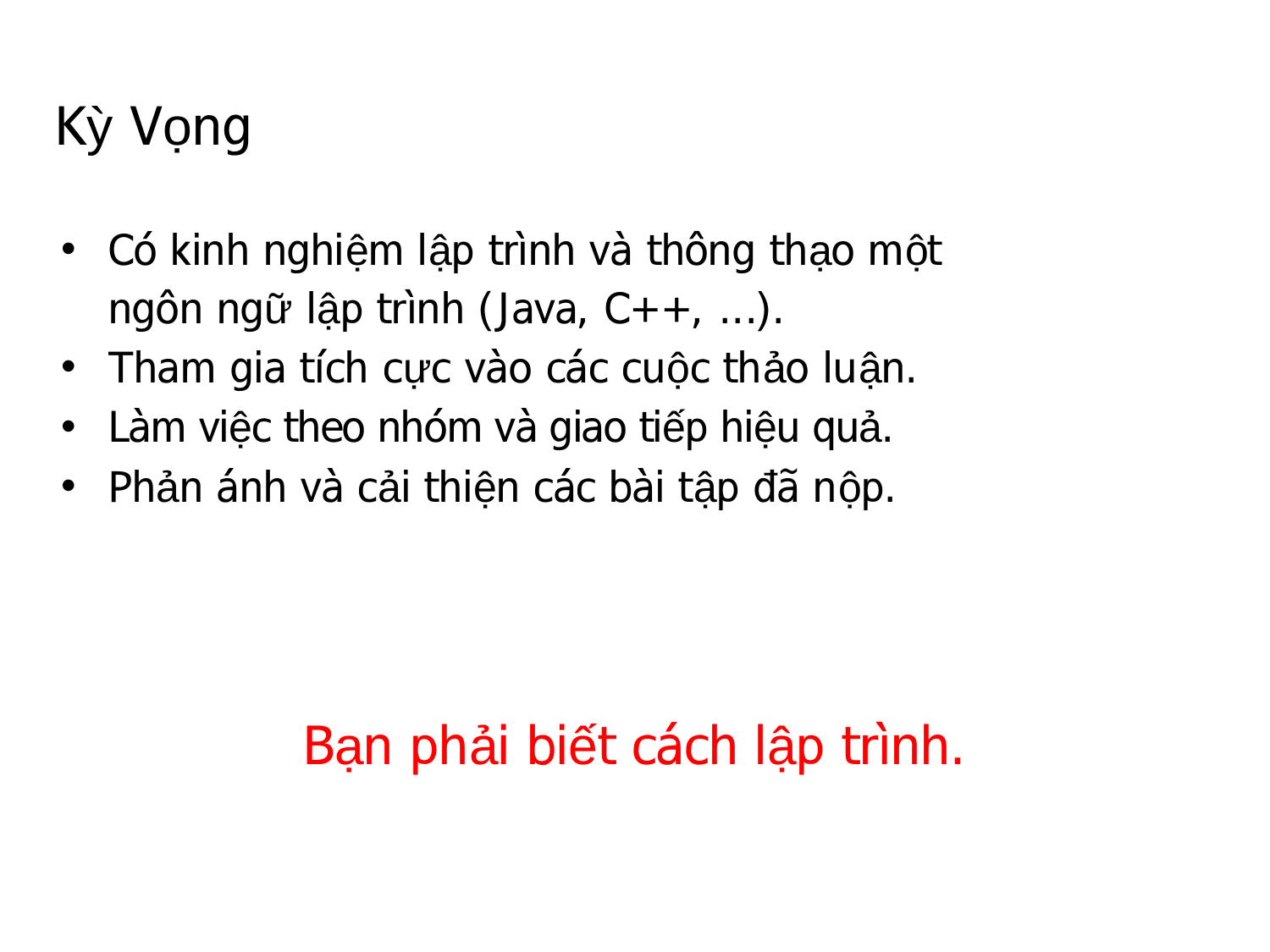

# Kỳ Vọng
Có kinh nghiệm lập trình và thông thạo một ngôn ngữ lập trình (Java, C++, ...).
Tham gia tích cực vào các cuộc thảo luận.
Làm việc theo nhóm và giao tiếp hiệu quả.
Phản ánh và cải thiện các bài tập đã nộp.
Bạn phải biết cách lập trình.